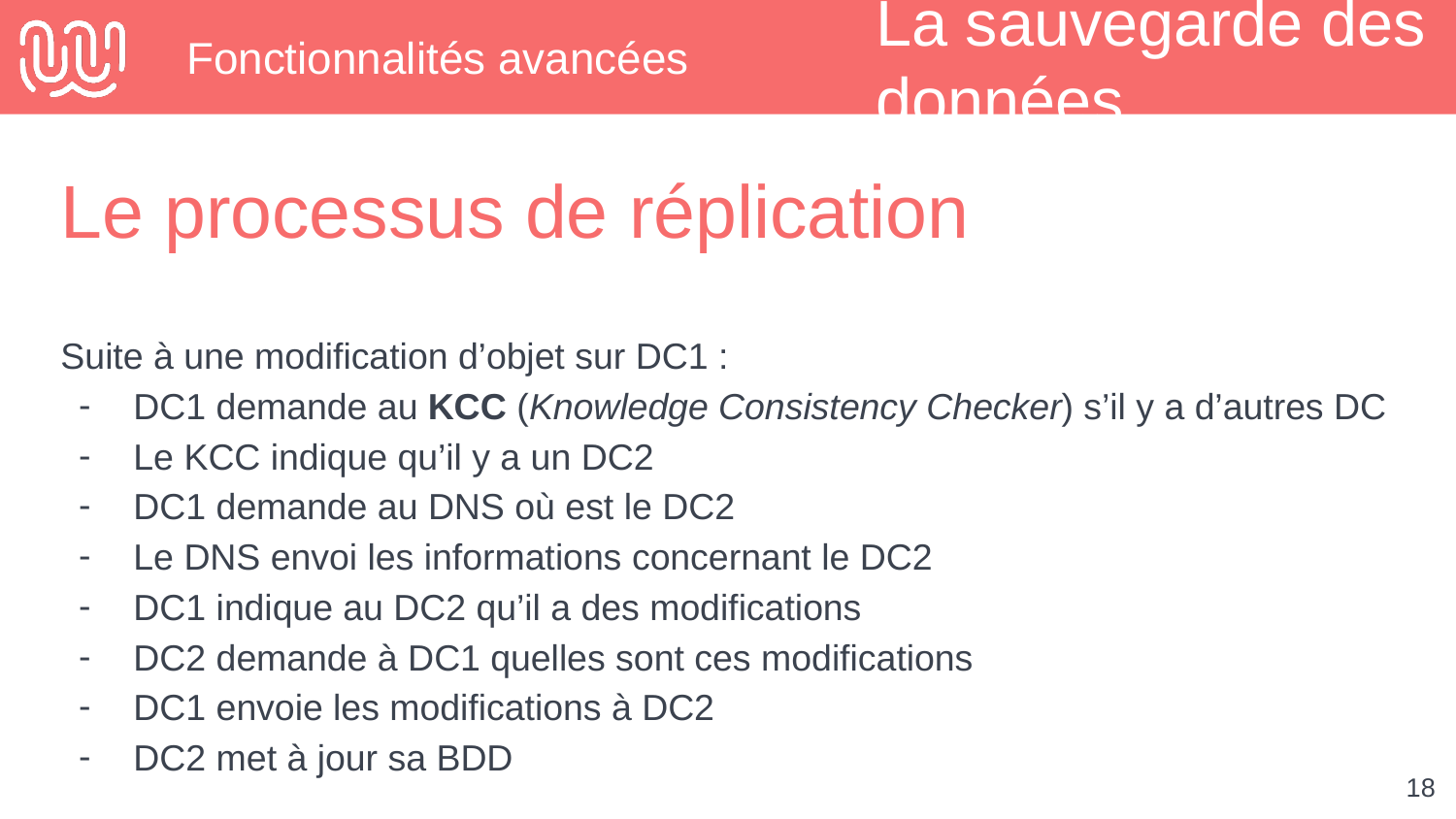

# Fonctionnalités avancées
La sauvegarde des données
Le processus de réplication
Suite à une modification d’objet sur DC1 :
DC1 demande au KCC (Knowledge Consistency Checker) s’il y a d’autres DC
Le KCC indique qu’il y a un DC2
DC1 demande au DNS où est le DC2
Le DNS envoi les informations concernant le DC2
DC1 indique au DC2 qu’il a des modifications
DC2 demande à DC1 quelles sont ces modifications
DC1 envoie les modifications à DC2
DC2 met à jour sa BDD
18